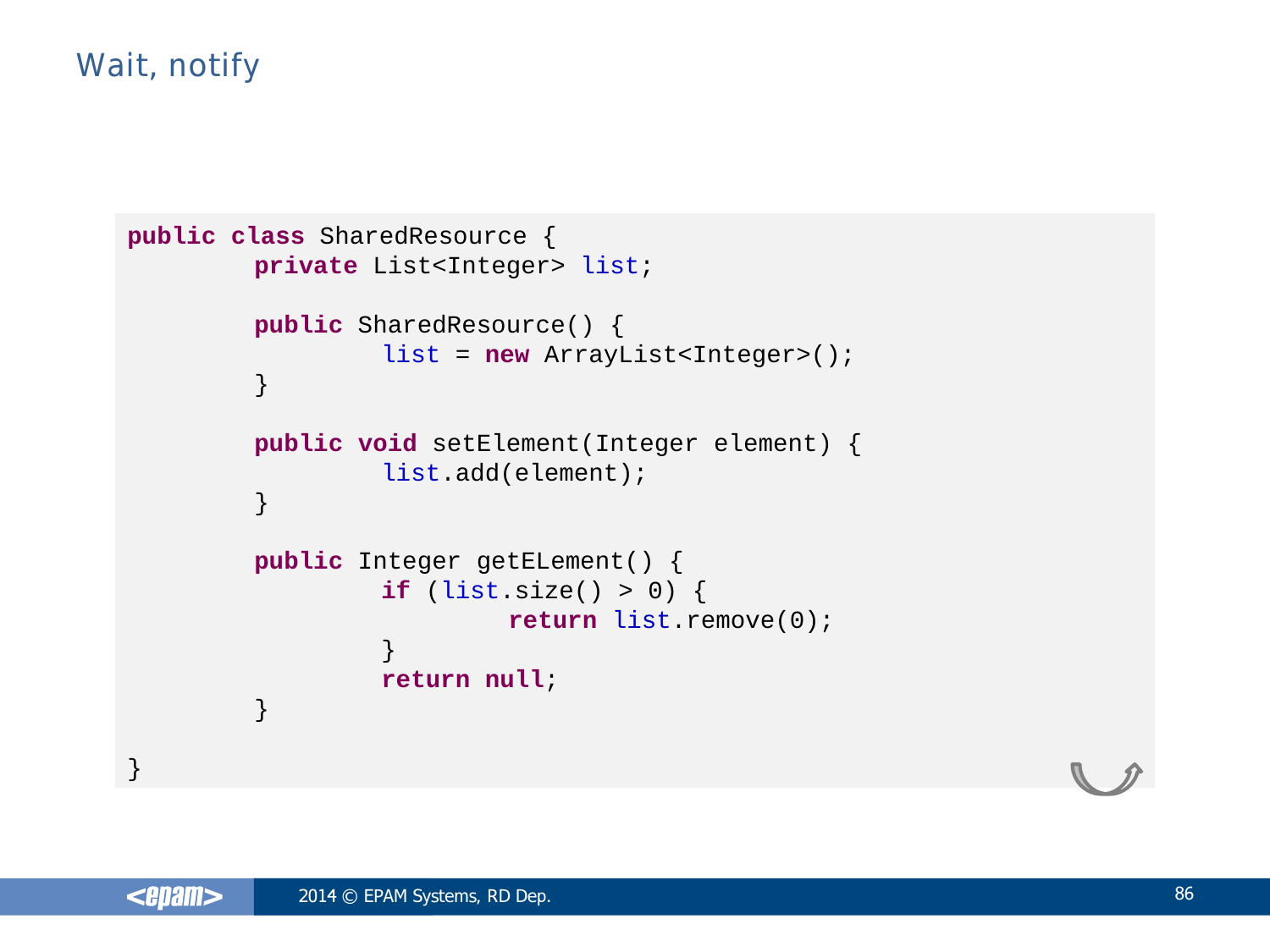

# Wait, notify
public class SharedResource {
	private List<Integer> list;

	public SharedResource() {
		list = new ArrayList<Integer>();
	}

	public void setElement(Integer element) {
		list.add(element);
	}

	public Integer getELement() {
		if (list.size() > 0) {
			return list.remove(0);
		}
		return null;
	}

}

86
2014 © EPAM Systems, RD Dep.